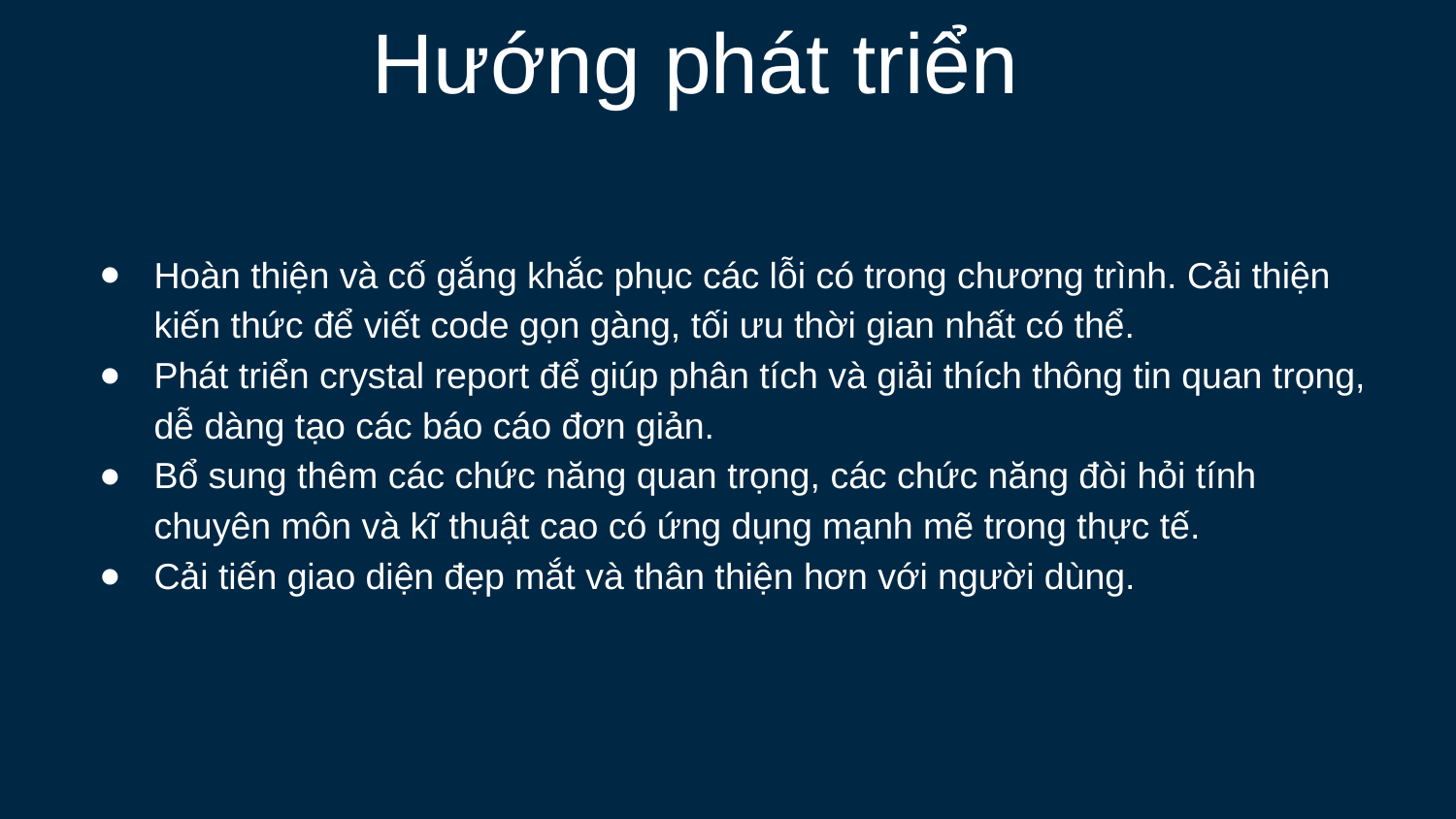

# Hướng phát triển
Hoàn thiện và cố gắng khắc phục các lỗi có trong chương trình. Cải thiện kiến thức để viết code gọn gàng, tối ưu thời gian nhất có thể.
Phát triển crystal report để giúp phân tích và giải thích thông tin quan trọng, dễ dàng tạo các báo cáo đơn giản.
Bổ sung thêm các chức năng quan trọng, các chức năng đòi hỏi tính chuyên môn và kĩ thuật cao có ứng dụng mạnh mẽ trong thực tế.
Cải tiến giao diện đẹp mắt và thân thiện hơn với người dùng.